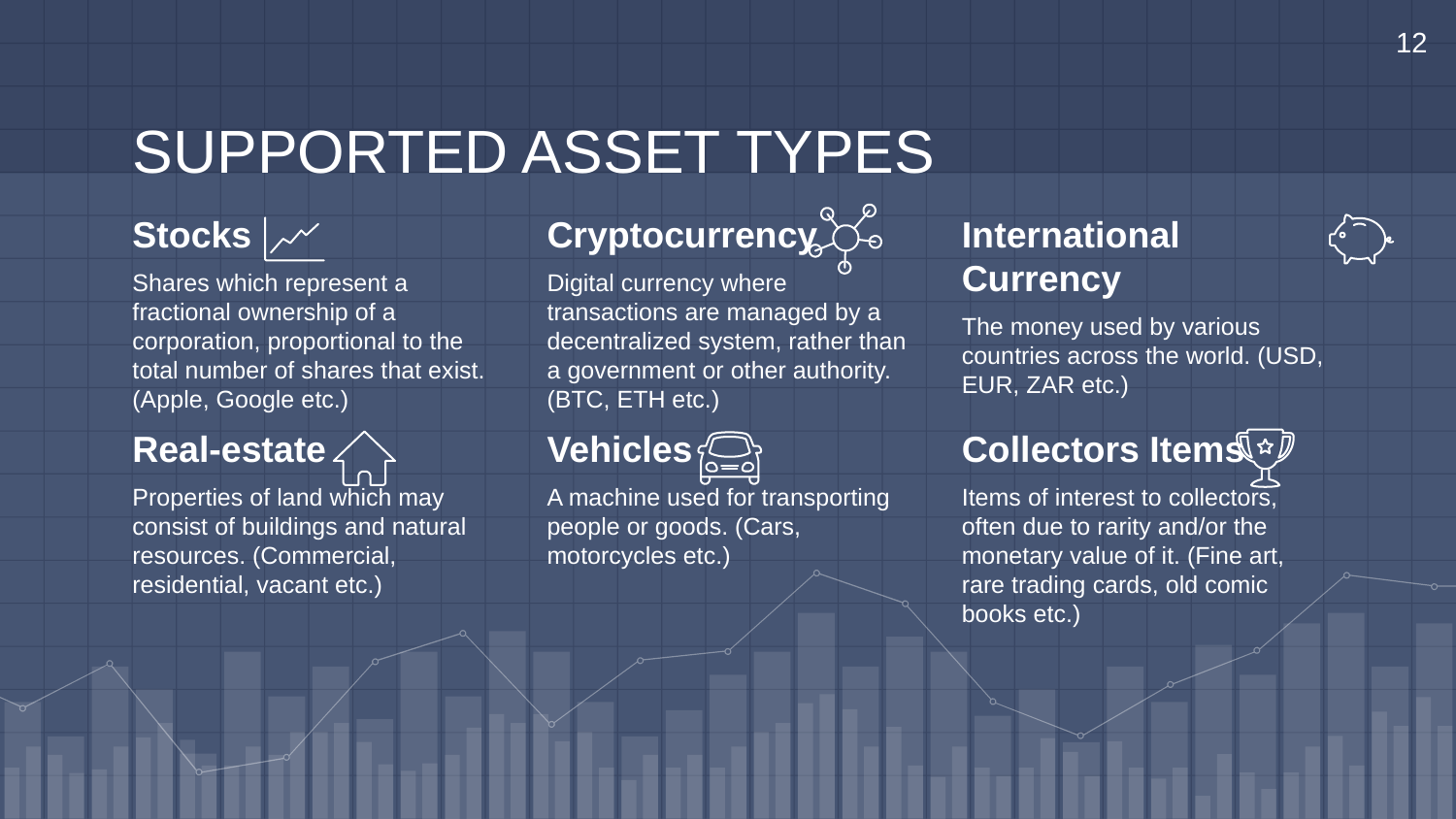

12
# SUPPORTED ASSET TYPES
Cryptocurrency
Digital currency where transactions are managed by a decentralized system, rather than a government or other authority. (BTC, ETH etc.)
International Currency
The money used by various countries across the world. (USD, EUR, ZAR etc.)

Stocks
Shares which represent a fractional ownership of a corporation, proportional to the total number of shares that exist. (Apple, Google etc.)

Real-estate
Properties of land which may consist of buildings and natural resources. (Commercial, residential, vacant etc.)
Vehicles
A machine used for transporting people or goods. (Cars, motorcycles etc.)
Collectors Items
Items of interest to collectors, often due to rarity and/or the monetary value of it. (Fine art, rare trading cards, old comic books etc.)